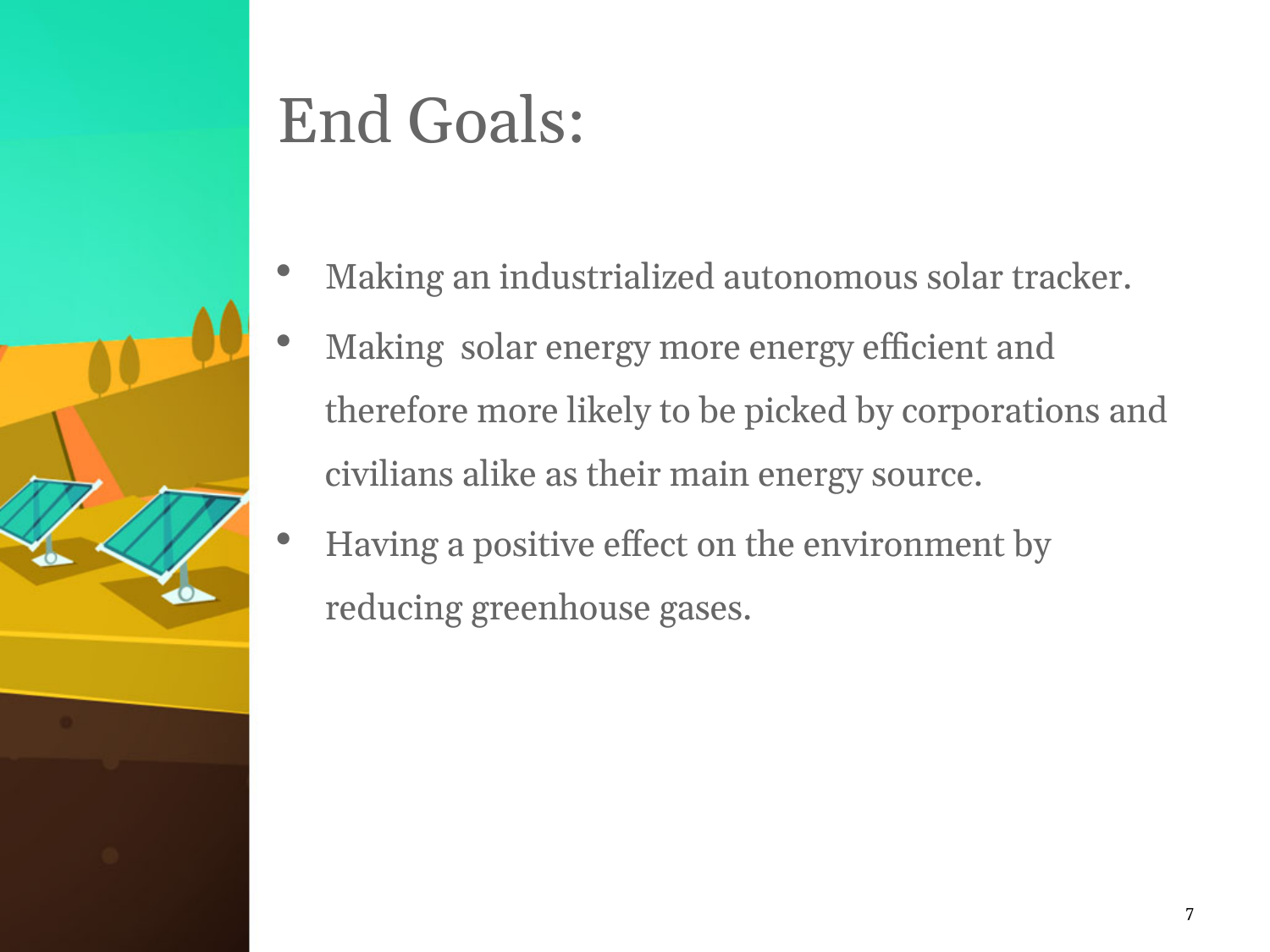

End Goals:
Making an industrialized autonomous solar tracker.
Making  solar energy more energy efficient and therefore more likely to be picked by corporations and civilians alike as their main energy source.
Having a positive effect on the environment by reducing greenhouse gases.
7